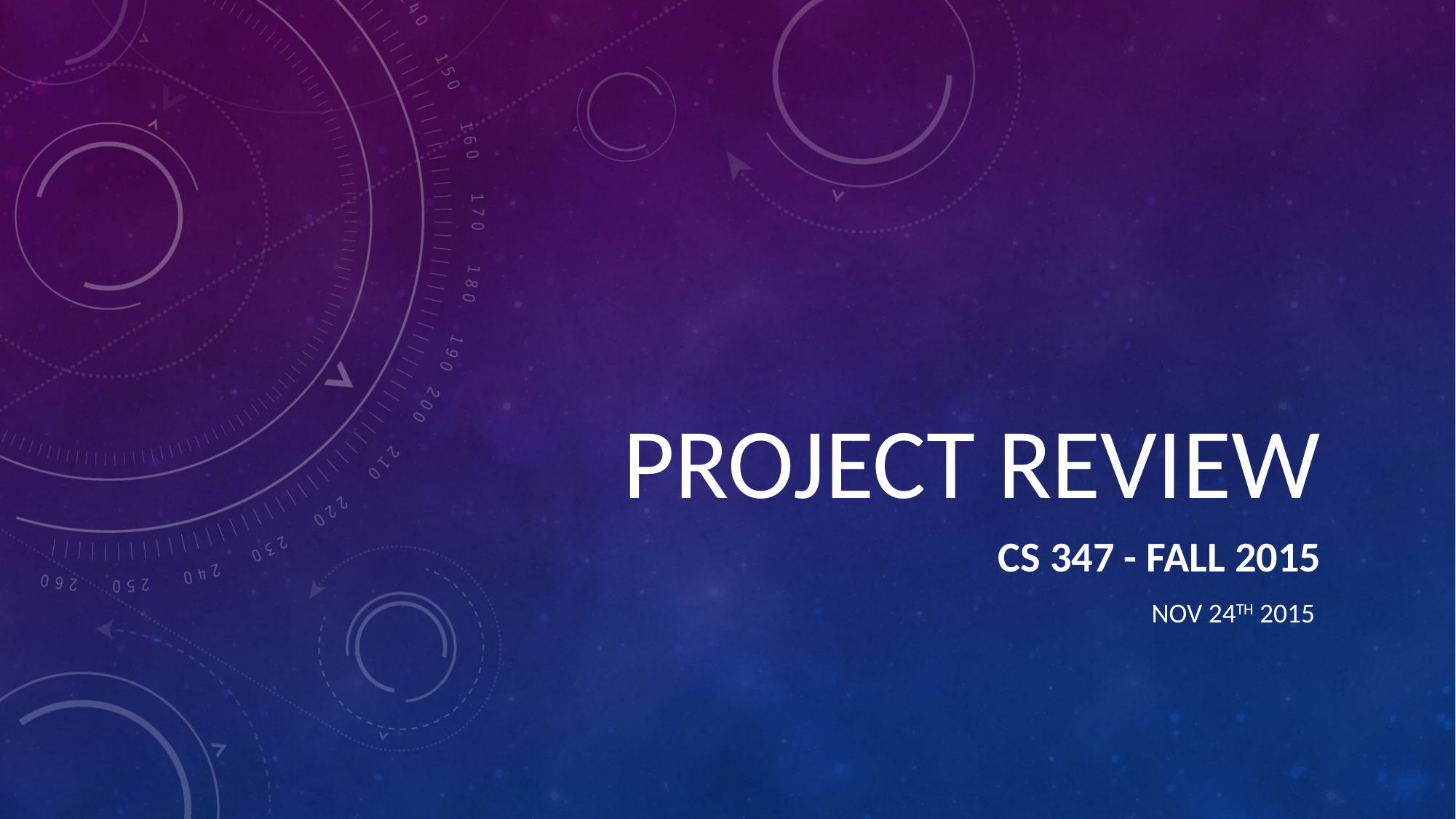

# Project Review
CS 347 - fall 2015
Nov 24th 2015